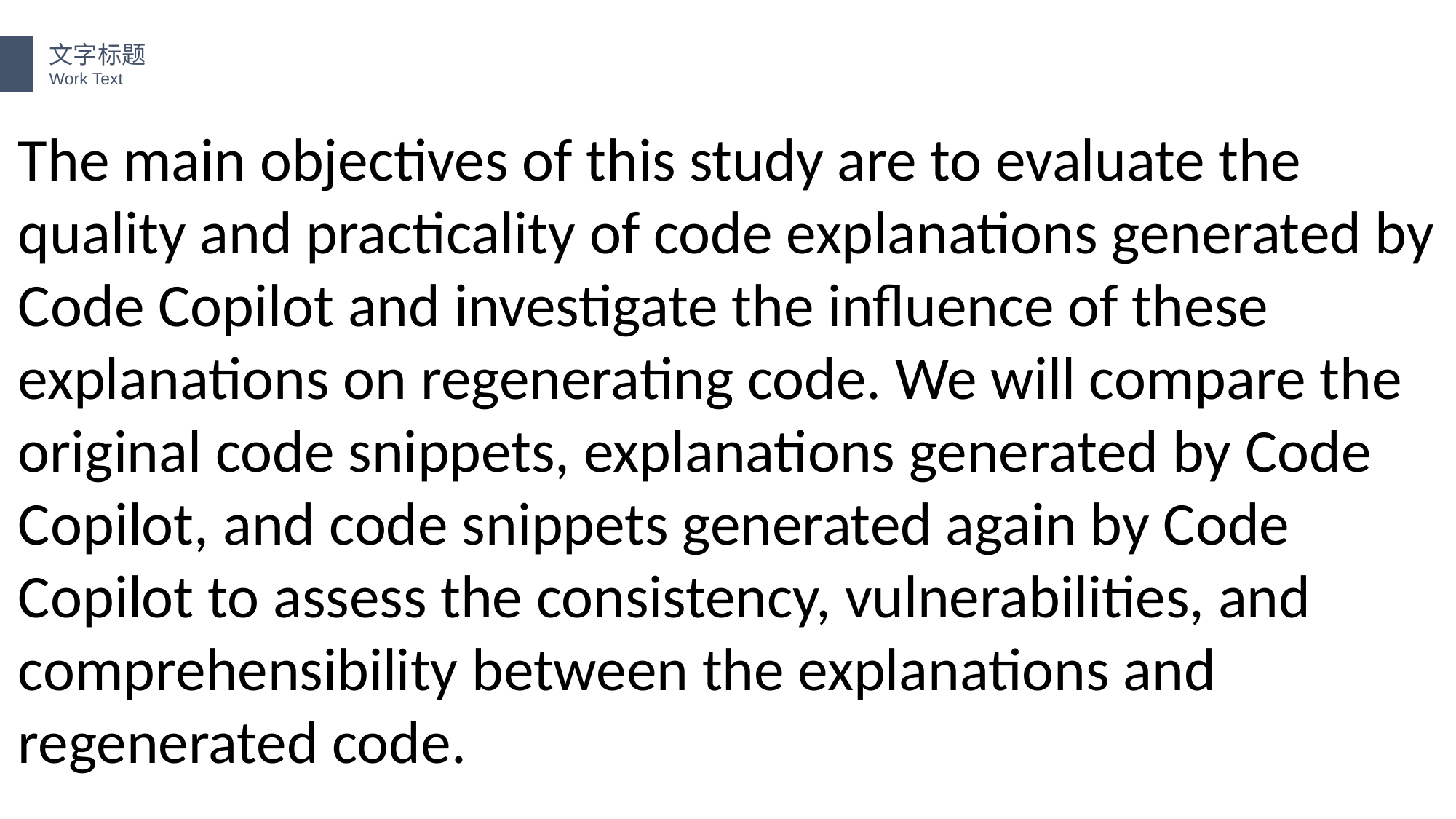

The main objectives of this study are to evaluate the quality and practicality of code explanations generated by Code Copilot and investigate the influence of these explanations on regenerating code. We will compare the original code snippets, explanations generated by Code Copilot, and code snippets generated again by Code Copilot to assess the consistency, vulnerabilities, and comprehensibility between the explanations and regenerated code.